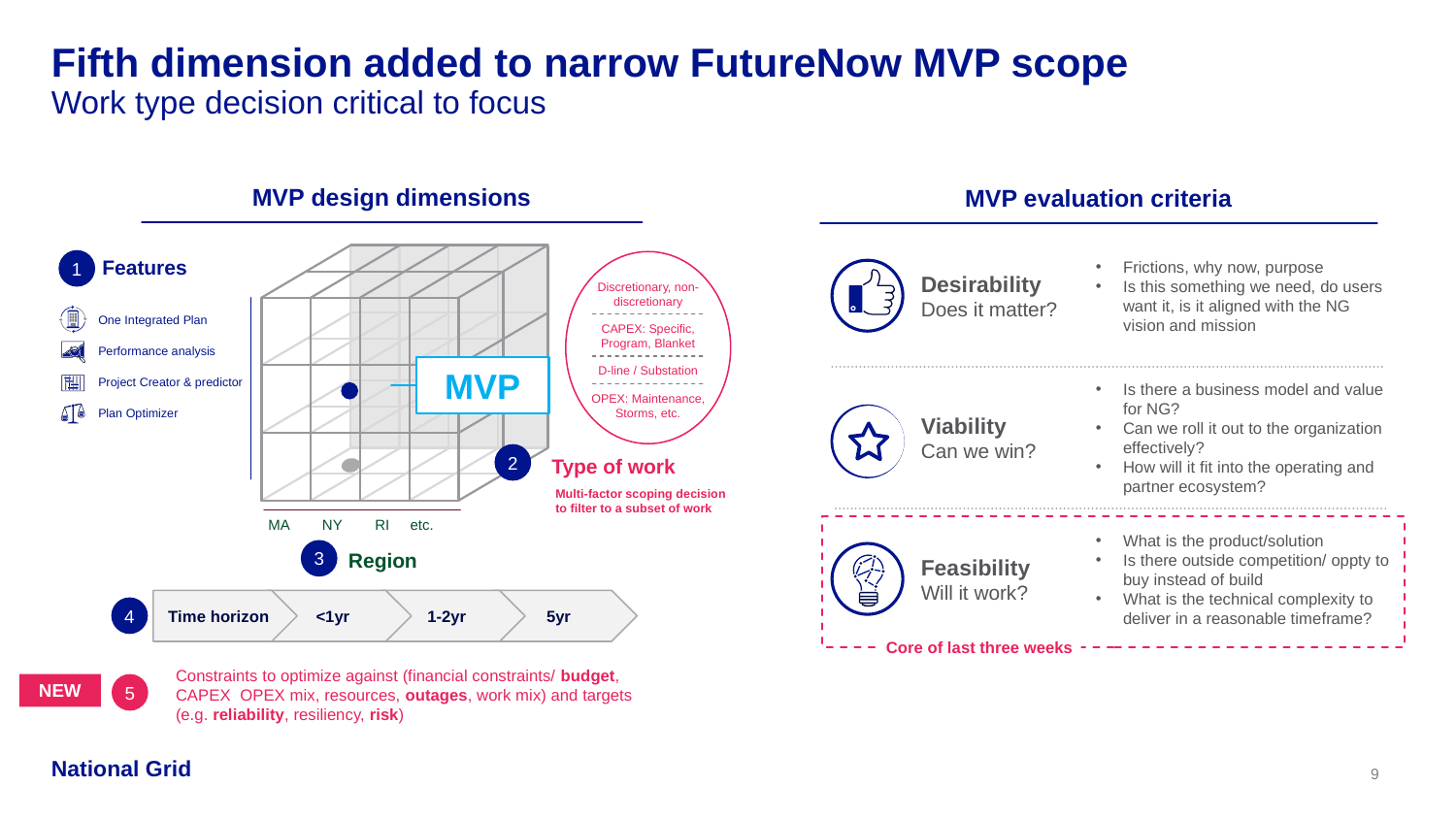

# Fifth dimension added to narrow FutureNow MVP scope Work type decision critical to focus
MVP design dimensions
MVP evaluation criteria

1

Desirability
Does it matter?
Frictions, why now, purpose
Is this something we need, do users want it, is it aligned with the NG vision and mission

Features

Discretionary, non-discretionary

| One Integrated Plan |
| --- |
| Performance analysis |
| Project Creator & predictor |
| Plan Optimizer |
|  |
CAPEX: Specific, Program, Blanket

D-line / Substation
MVP

OPEX: Maintenance, Storms, etc.
Viability
Can we win?
Is there a business model and value for NG?
Can we roll it out to the organization effectively?
How will it fit into the operating and partner ecosystem?

2
Type of work
Multi-factor scoping decision to filter to a subset of work
MA        NY        RI     etc.

Feasibility
Will it work?
What is the product/solution
Is there outside competition/ oppty to buy instead of build
What is the technical complexity to deliver in a reasonable timeframe?

3

Region
Time horizon
<1yr
1-2yr
5yr
4
Core of last three weeks
NEW
5
Constraints to optimize against (financial constraints/ budget, CAPEX  OPEX mix, resources, outages, work mix) and targets (e.g. reliability, resiliency, risk)